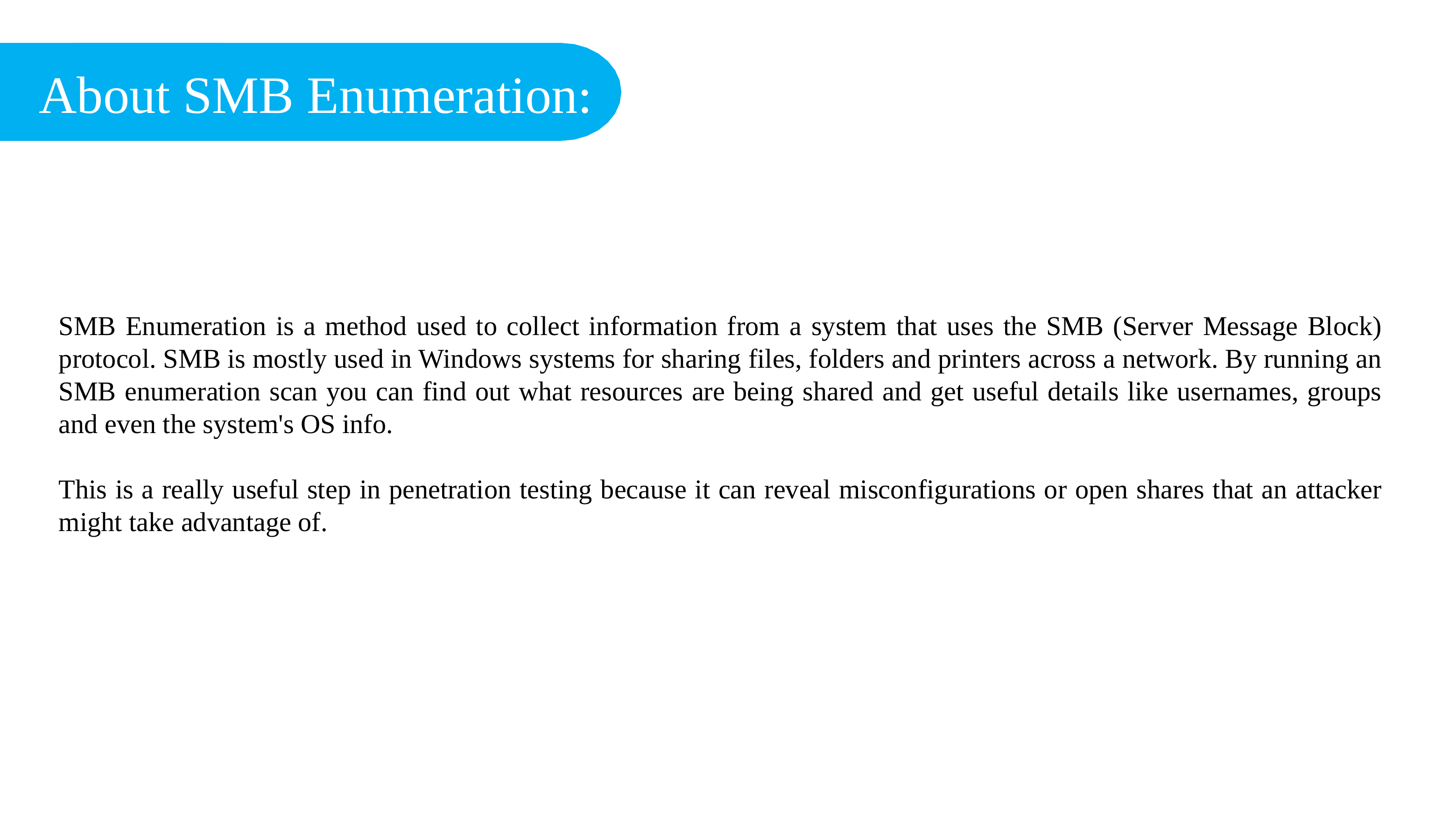

About SMB Enumeration:

SMB Enumeration is a method used to collect information from a system that uses the SMB (Server Message Block) protocol. SMB is mostly used in Windows systems for sharing files, folders and printers across a network. By running an SMB enumeration scan you can find out what resources are being shared and get useful details like usernames, groups and even the system's OS info.

This is a really useful step in penetration testing because it can reveal misconfigurations or open shares that an attacker might take advantage of.
Standards